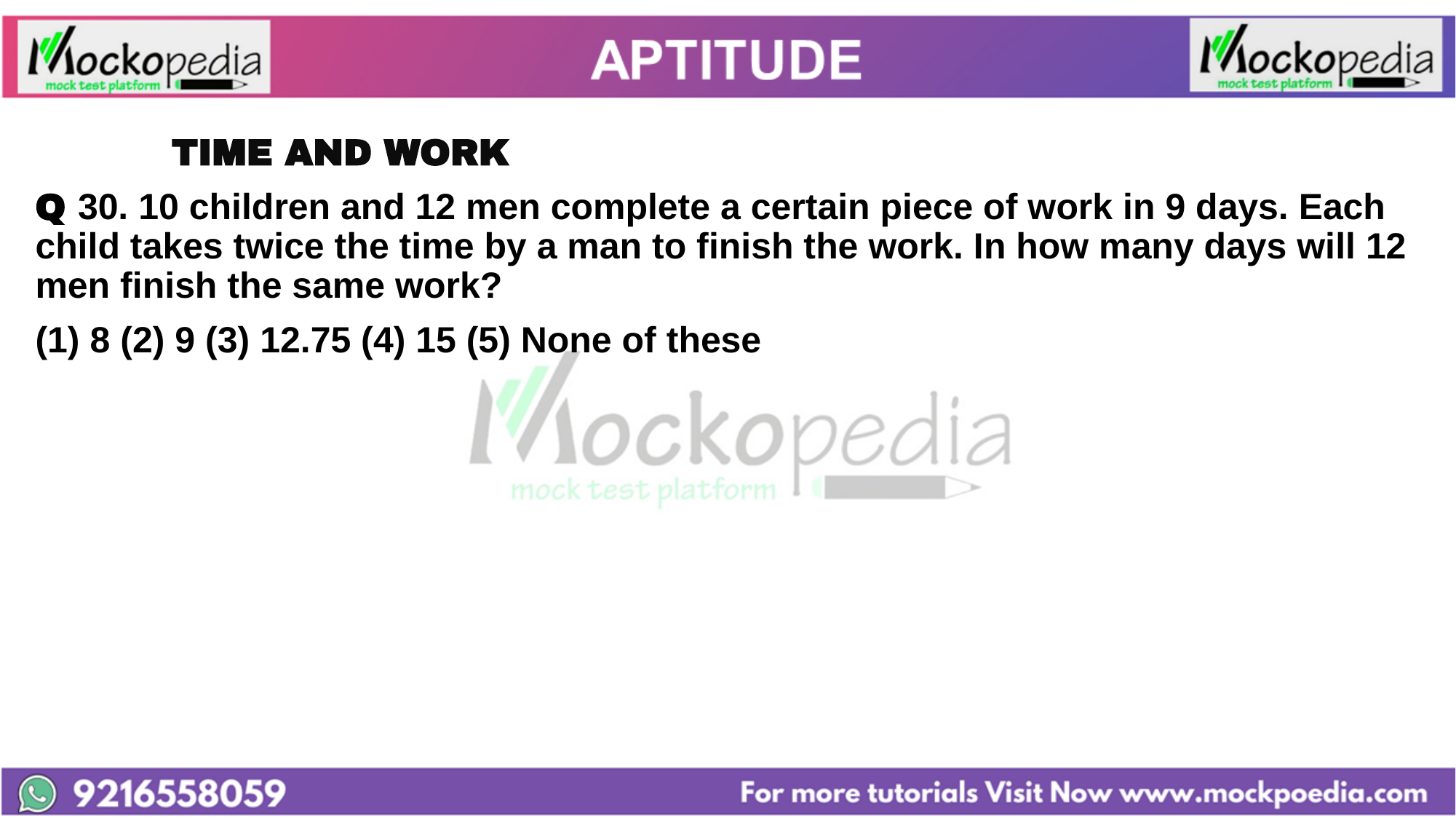

#
		TIME AND WORK
Q 30. 10 children and 12 men complete a certain piece of work in 9 days. Each child takes twice the time by a man to finish the work. In how many days will 12 men finish the same work?
(1) 8 (2) 9 (3) 12.75 (4) 15 (5) None of these